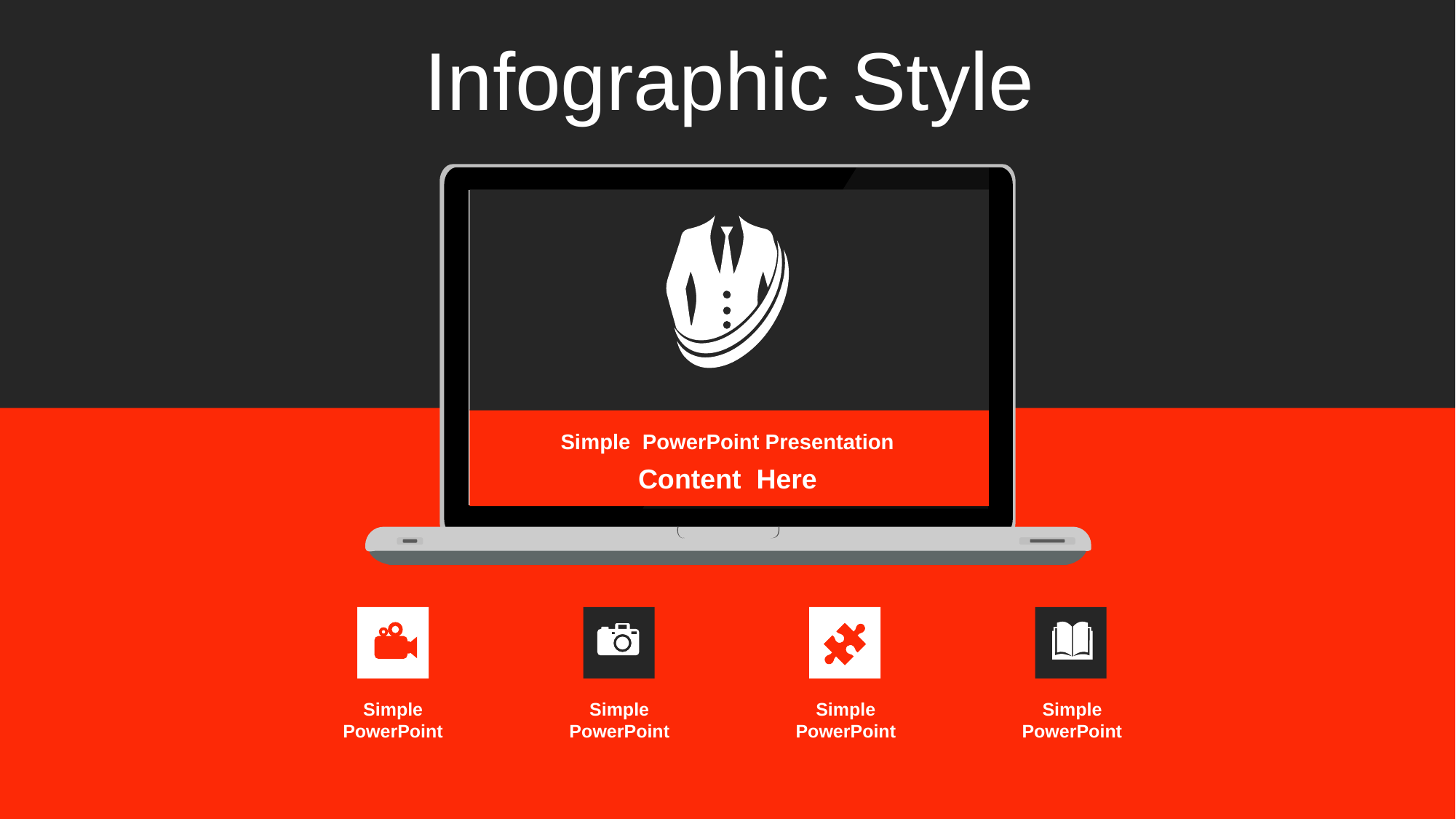

Infographic Style

Simple  PowerPoint Presentation
Content  Here

Simple PowerPoint
Simple PowerPoint
Simple PowerPoint
Simple PowerPoint